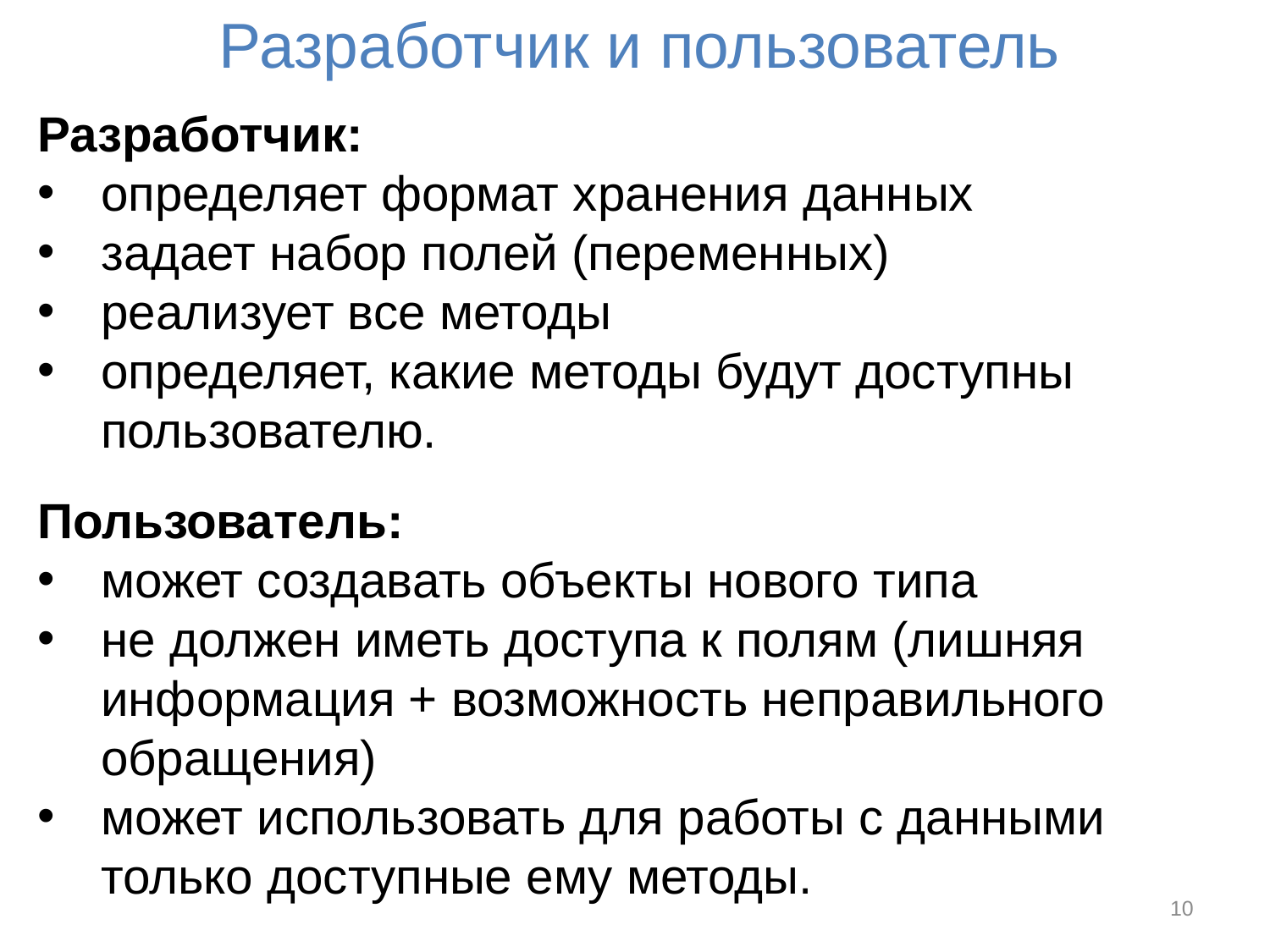

# Разработчик и пользователь
Разработчик:
определяет формат хранения данных
задает набор полей (переменных)
реализует все методы
определяет, какие методы будут доступны пользователю.
Пользователь:
может создавать объекты нового типа
не должен иметь доступа к полям (лишняя информация + возможность неправильного обращения)
может использовать для работы с данными только доступные ему методы.

10